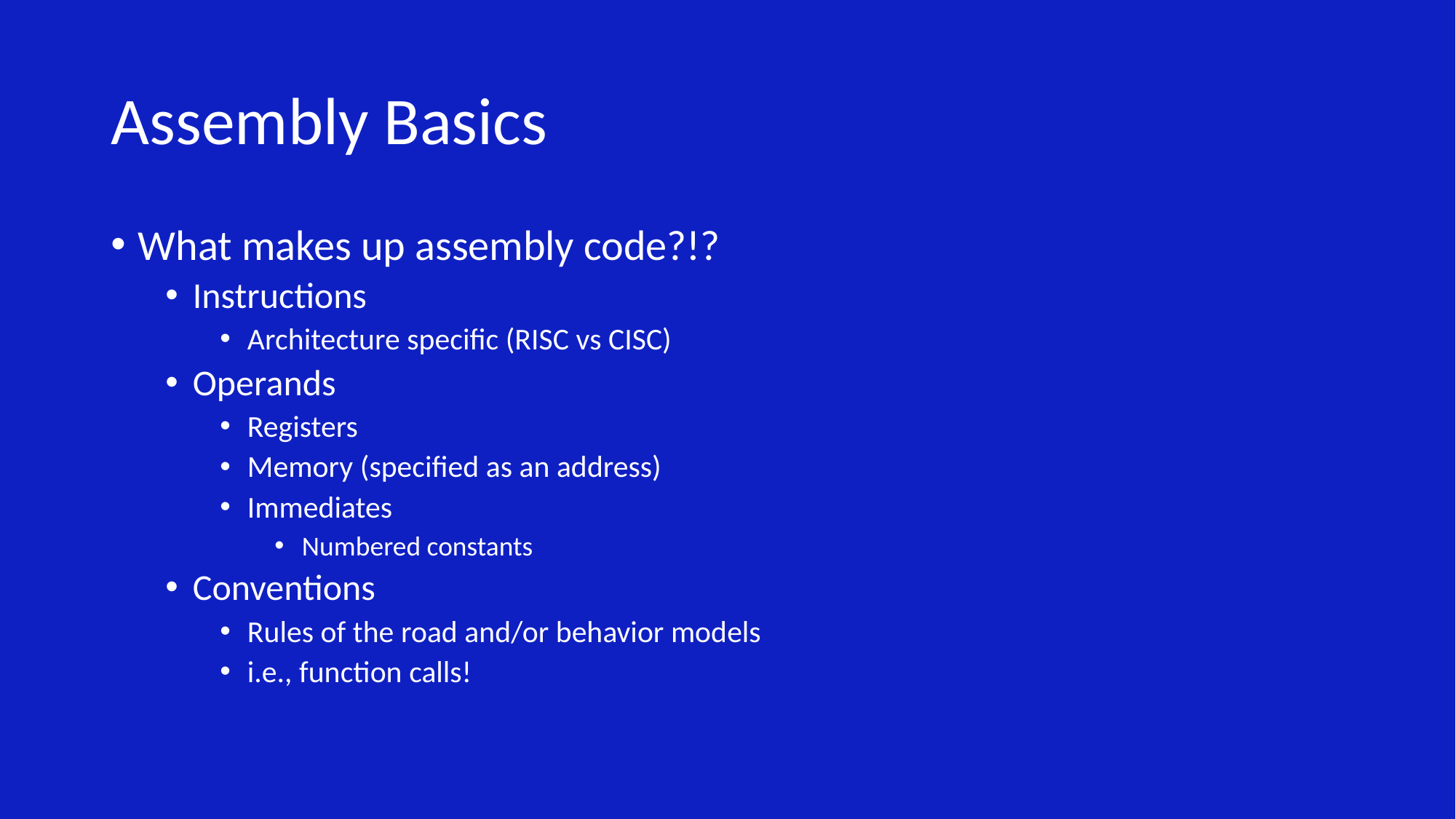

# Assembly Basics
What makes up assembly code?!?
Instructions
Architecture specific (RISC vs CISC)
Operands
Registers
Memory (specified as an address)
Immediates
Numbered constants
Conventions
Rules of the road and/or behavior models
i.e., function calls!